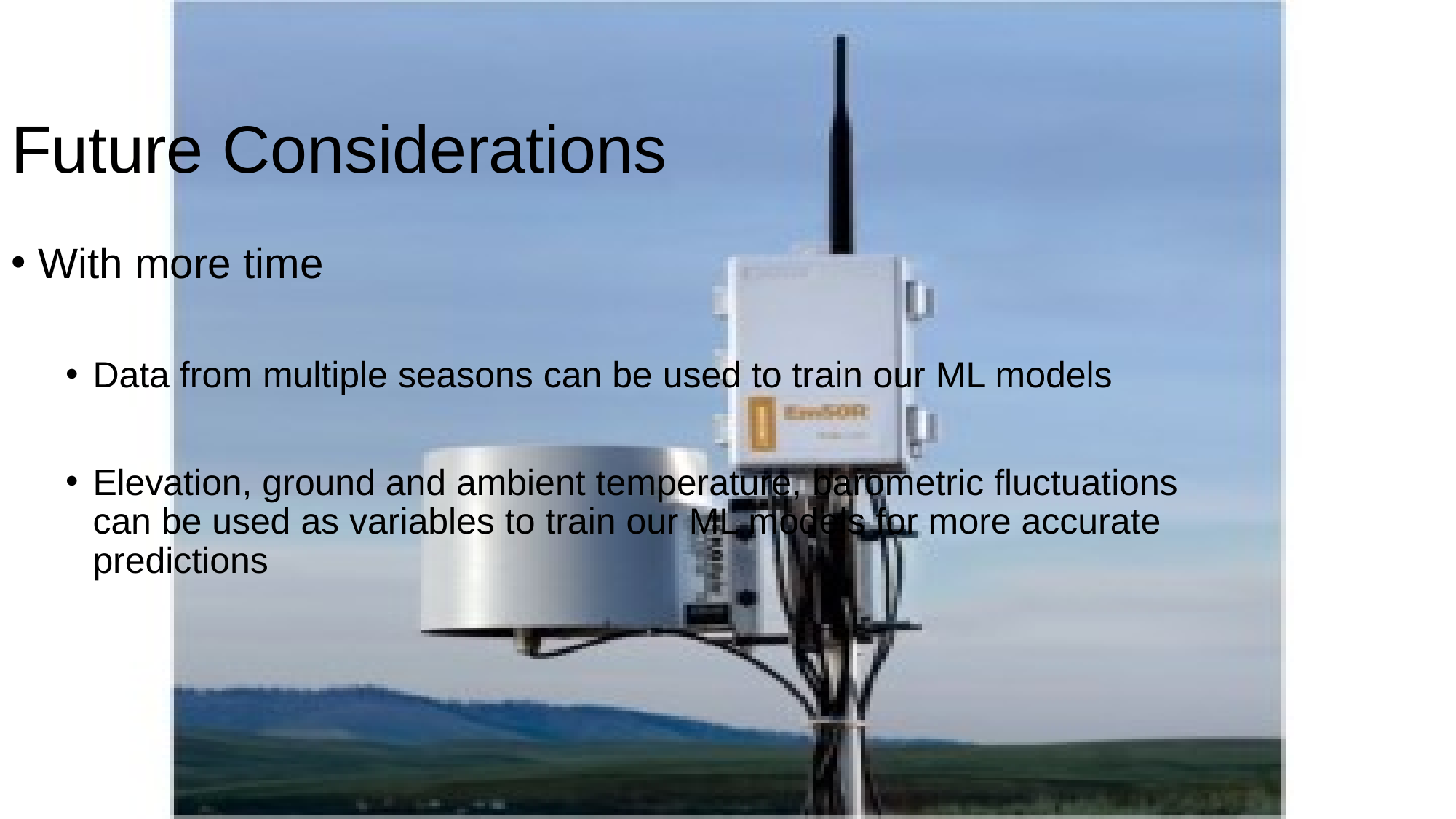

# Future Considerations
With more time

Data from multiple seasons can be used to train our ML models

Elevation, ground and ambient temperature, barometric fluctuations can be used as variables to train our ML models for more accurate predictions